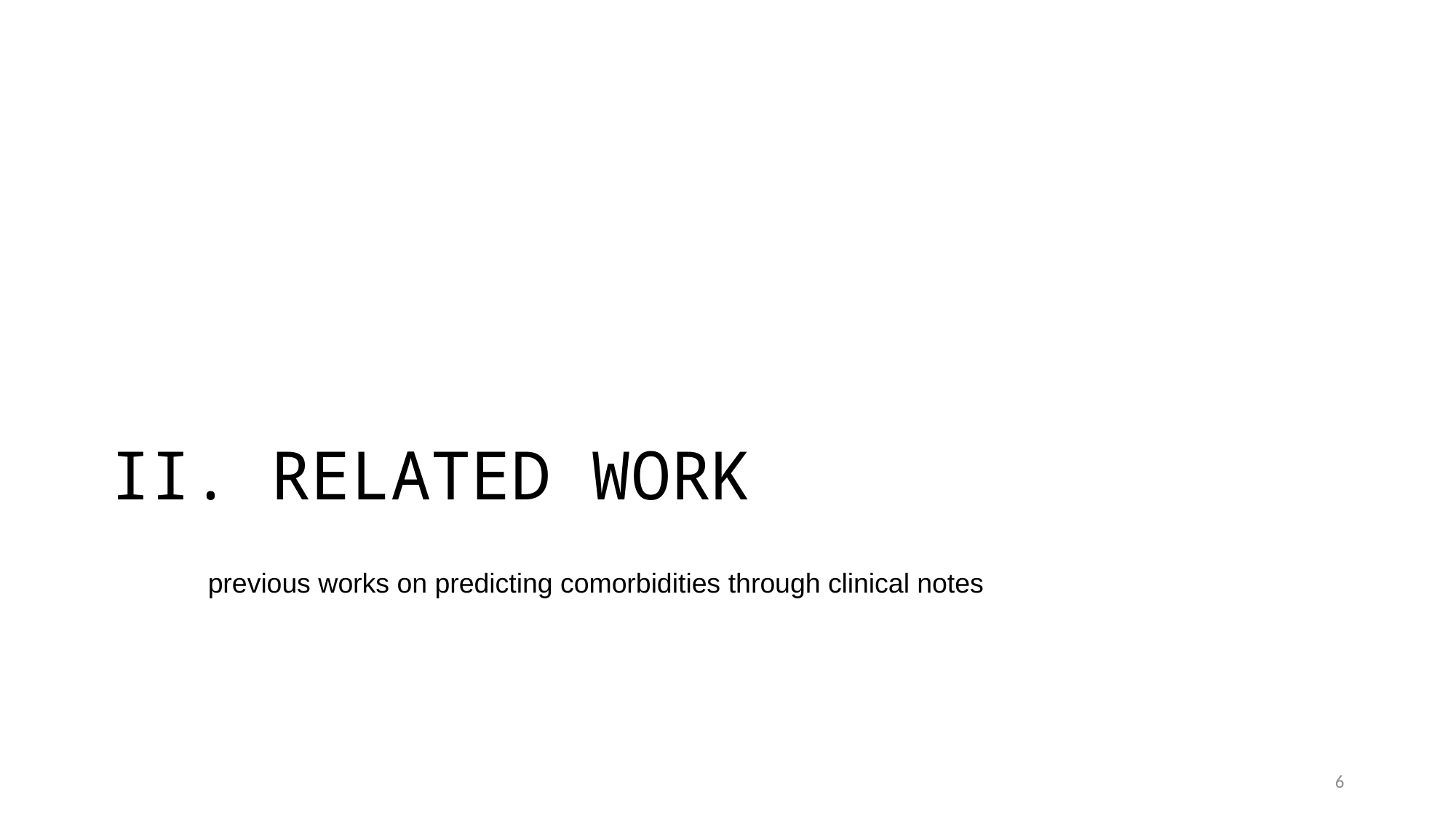

II. RELATED WORK
previous works on predicting comorbidities through clinical notes
6